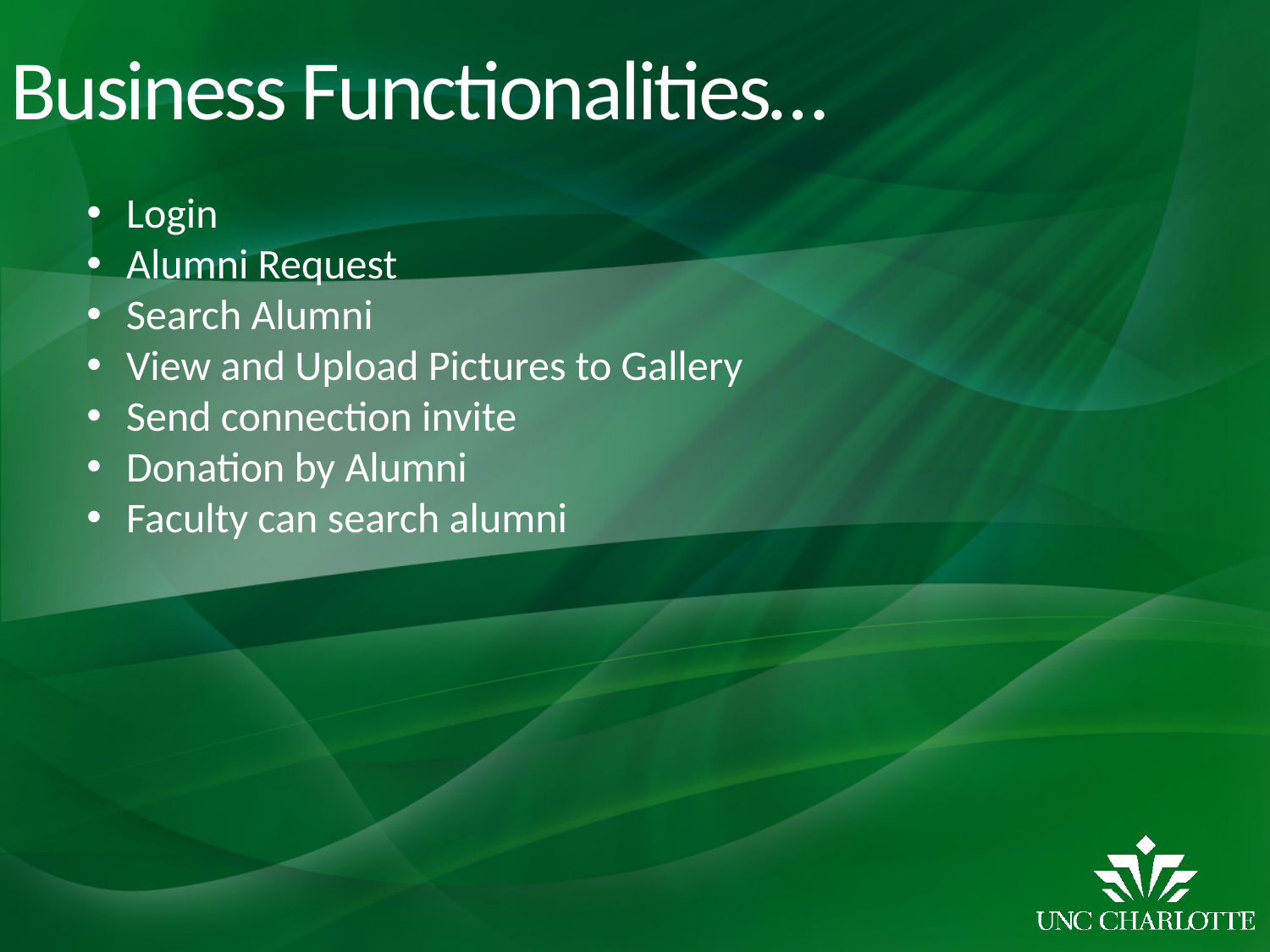

# Business Functionalities…
Login
Alumni Request
Search Alumni
View and Upload Pictures to Gallery
Send connection invite
Donation by Alumni
Faculty can search alumni